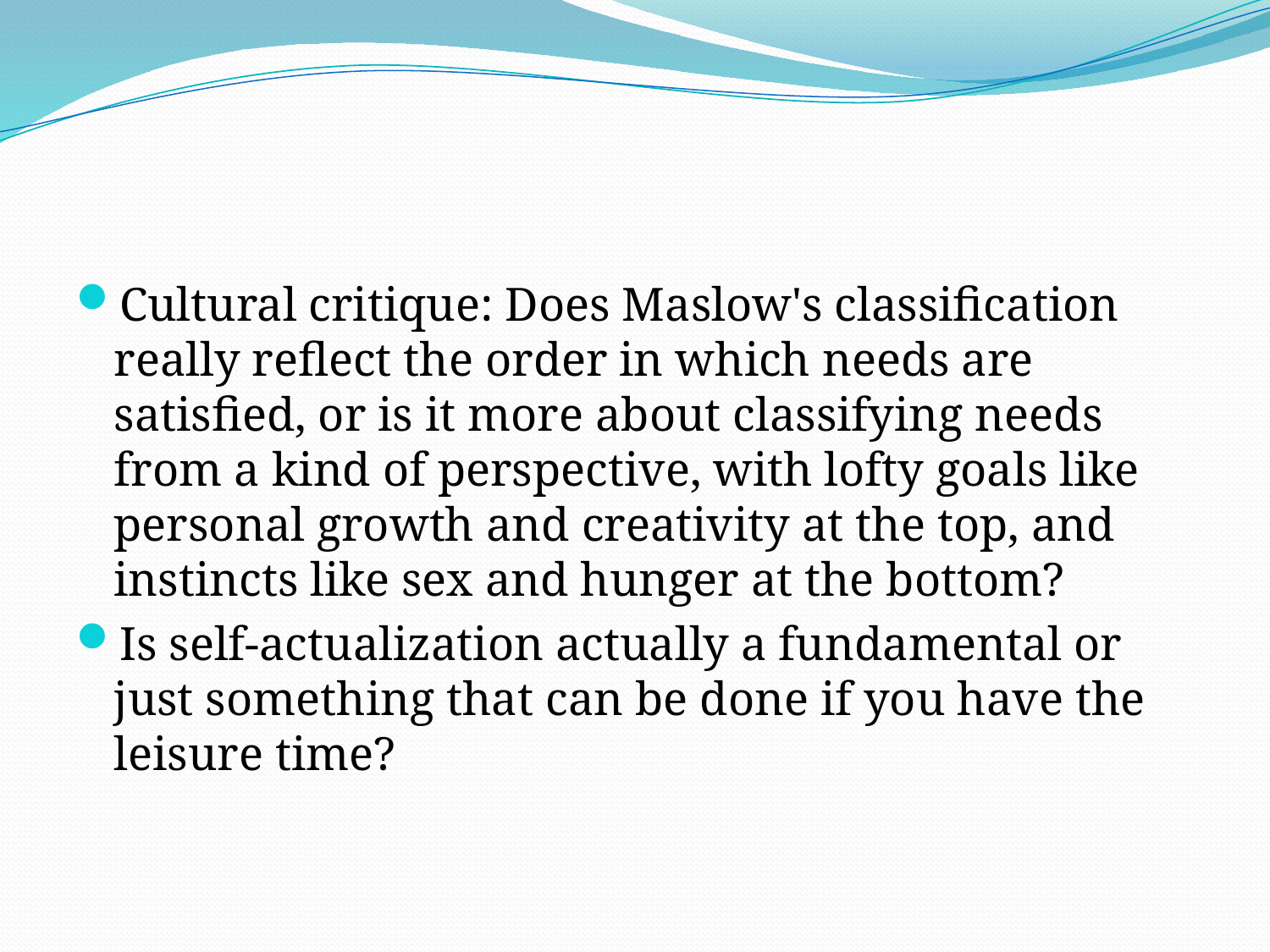

#
Cultural critique: Does Maslow's classification really reflect the order in which needs are satisfied, or is it more about classifying needs from a kind of perspective, with lofty goals like personal growth and creativity at the top, and instincts like sex and hunger at the bottom?
Is self-actualization actually a fundamental or just something that can be done if you have the leisure time?